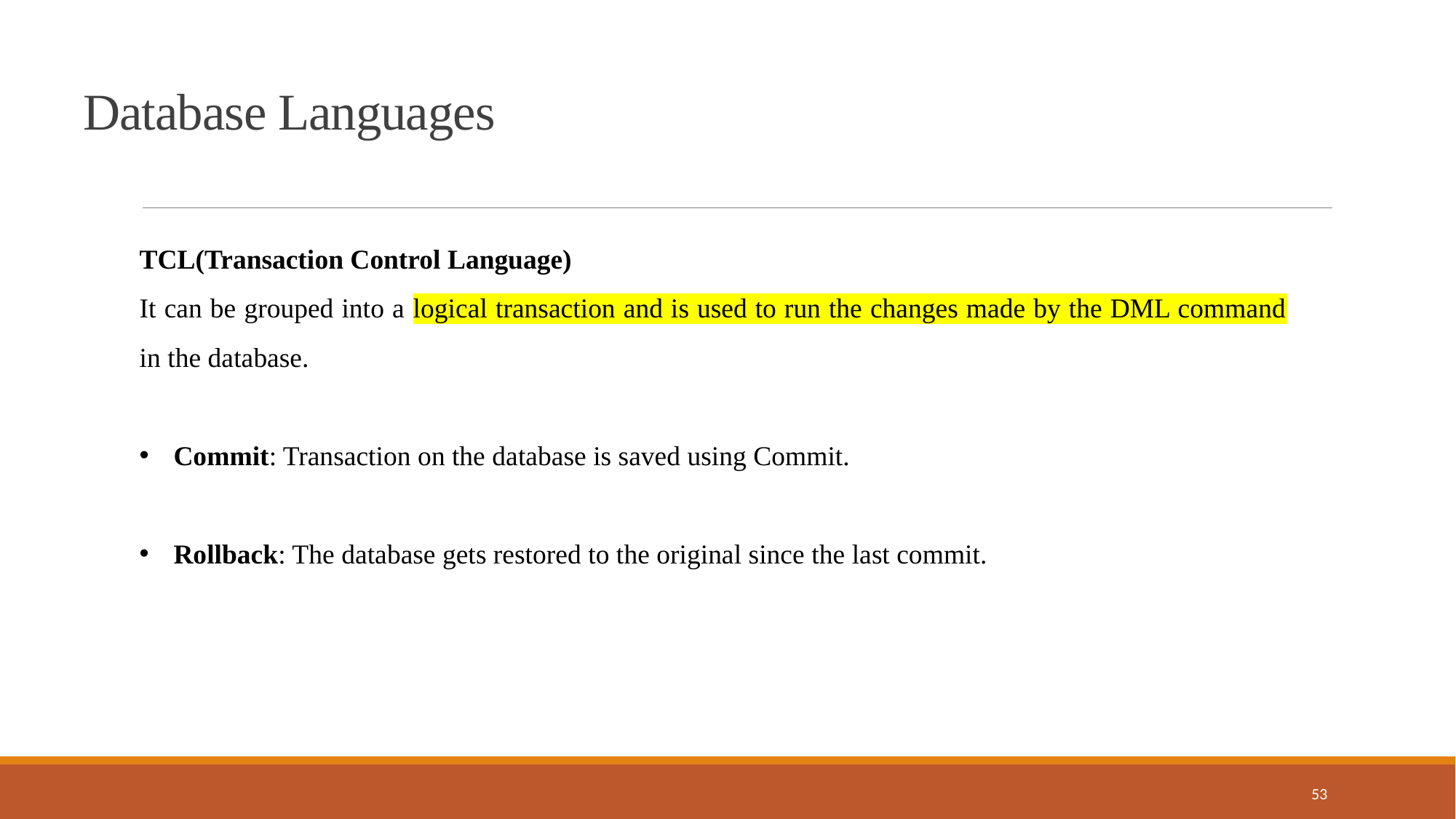

Database Languages
TCL(Transaction Control Language)
It can be grouped into a logical transaction and is used to run the changes made by the DML command in the database.

Commit: Transaction on the database is saved using Commit.

Rollback: The database gets restored to the original since the last commit.
53